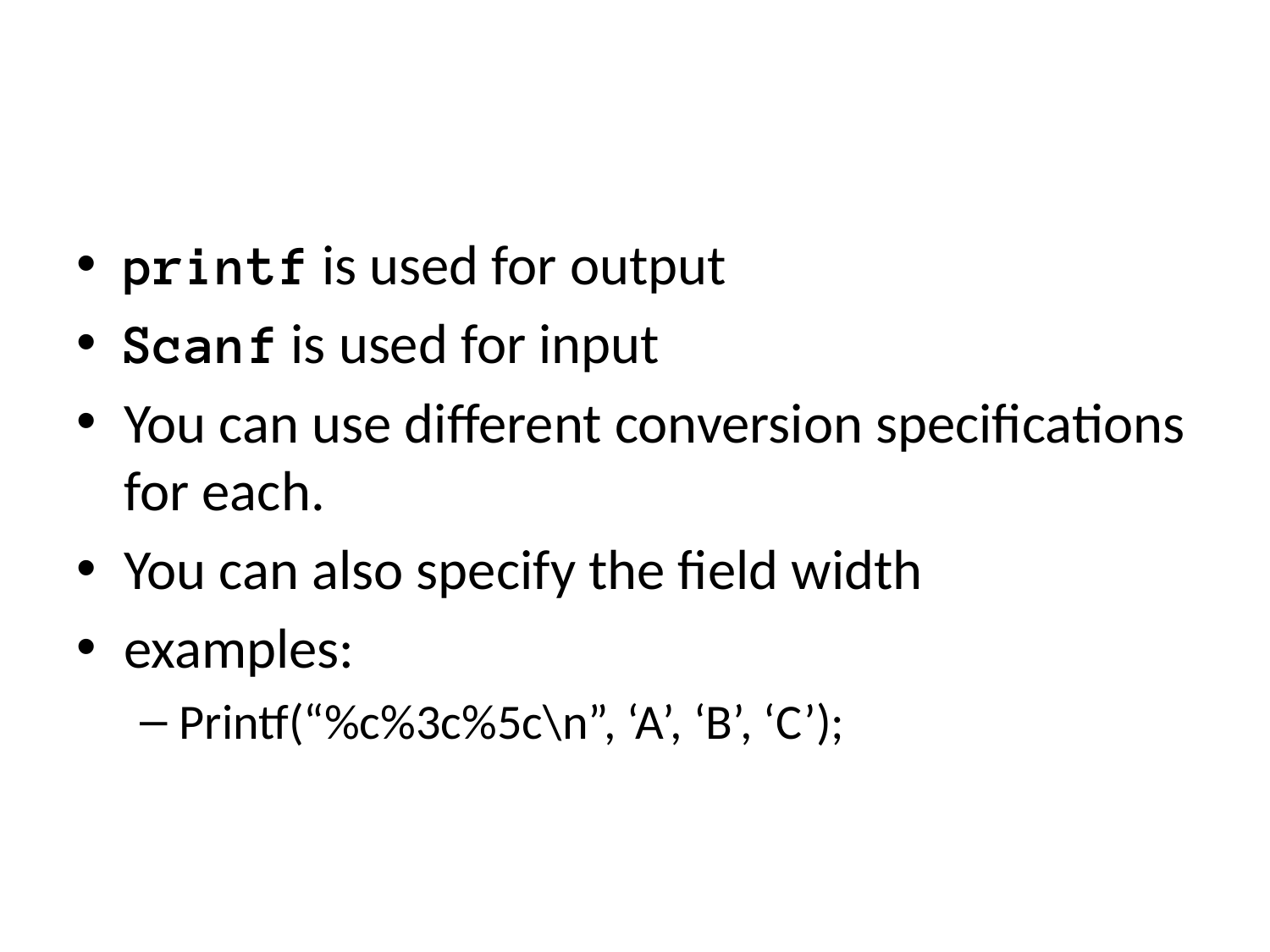

#
printf is used for output
Scanf is used for input
You can use different conversion specifications for each.
You can also specify the field width
examples:
Printf(“%c%3c%5c\n”, ‘A’, ‘B’, ‘C’);